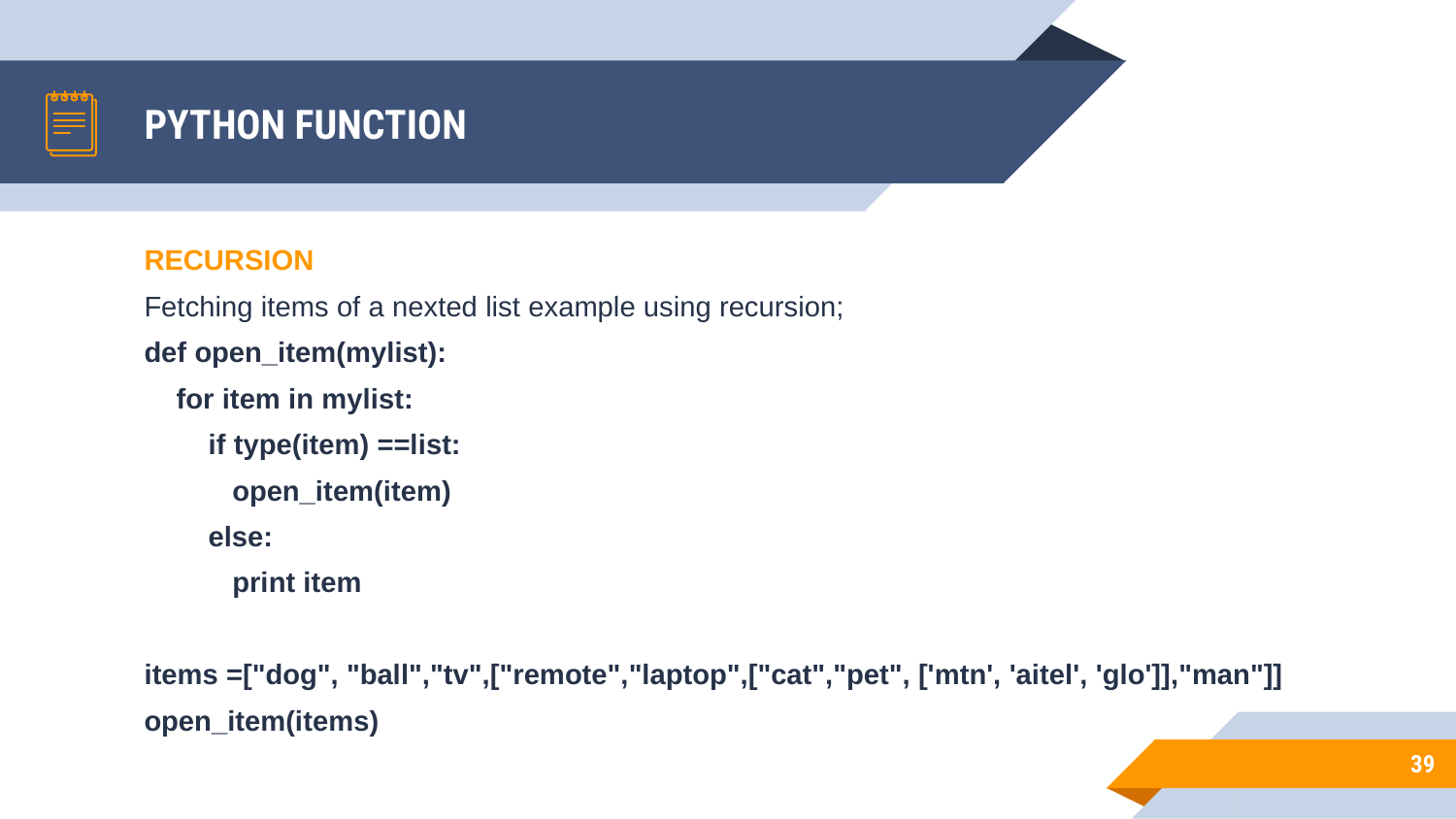

# PYTHON FUNCTION

RECURSION
Fetching items of a nexted list example using recursion;
def open_item(mylist):
    for item in mylist:
        if type(item) ==list:
           open_item(item)
        else:
           print item

items =["dog", "ball","tv",["remote","laptop",["cat","pet", ['mtn', 'aitel', 'glo']],"man"]]
open_item(items)

39